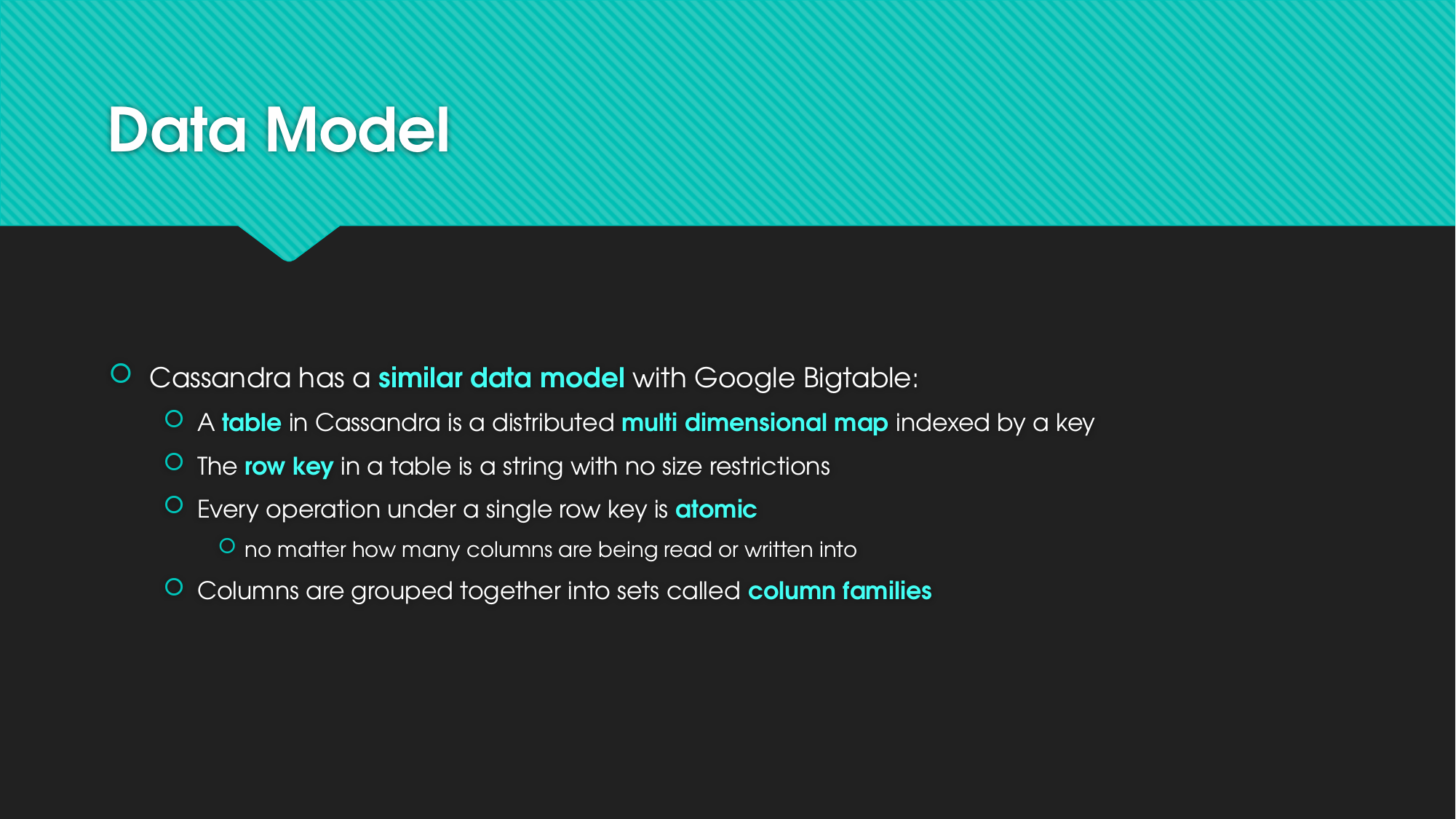

# Data Model
Cassandra has a similar data model with Google Bigtable:
A table in Cassandra is a distributed multi dimensional map indexed by a key
The row key in a table is a string with no size restrictions
Every operation under a single row key is atomic
no matter how many columns are being read or written into
Columns are grouped together into sets called column families